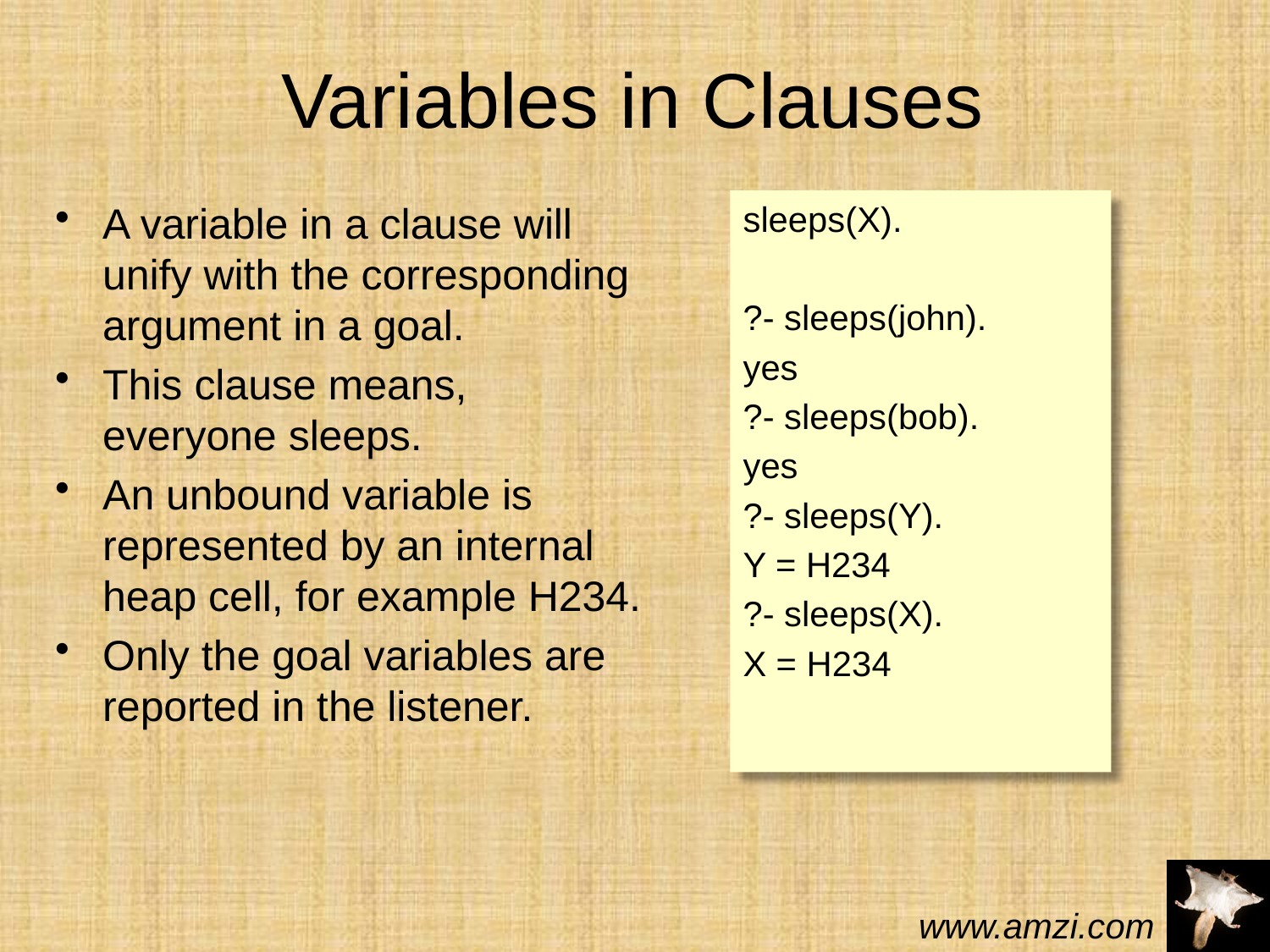

# Variables in Clauses
A variable in a clause will unify with the corresponding argument in a goal.
This clause means, everyone sleeps.
An unbound variable is represented by an internal heap cell, for example H234.
Only the goal variables are reported in the listener.

sleeps(X).

?- sleeps(john).
yes
?- sleeps(bob).
yes
?- sleeps(Y).
Y = H234
?- sleeps(X).
X = H234